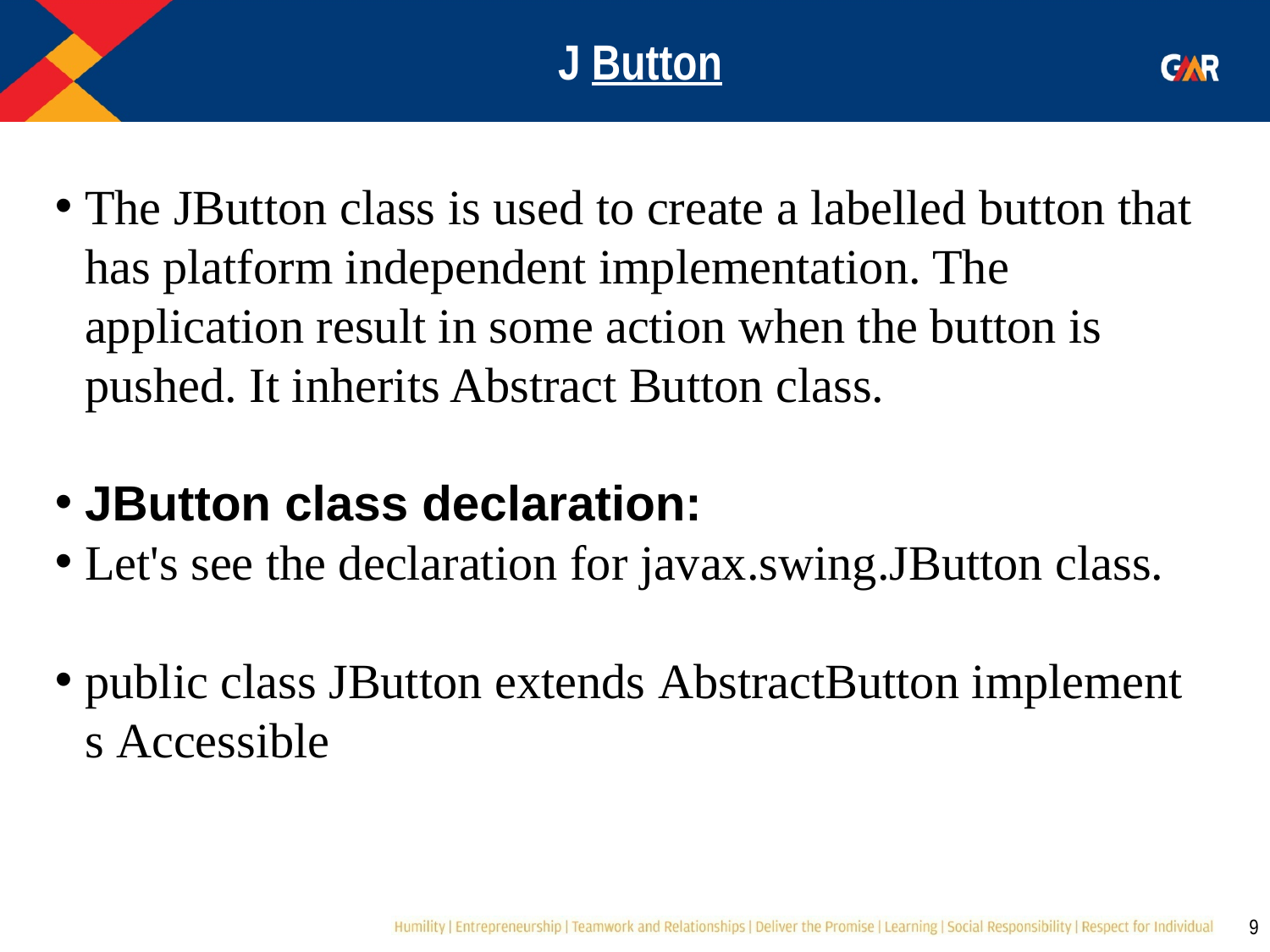

# J Button
The JButton class is used to create a labelled button that has platform independent implementation. The application result in some action when the button is pushed. It inherits Abstract Button class.

JButton class declaration:
Let's see the declaration for javax.swing.JButton class.

public class JButton extends AbstractButton implements Accessible